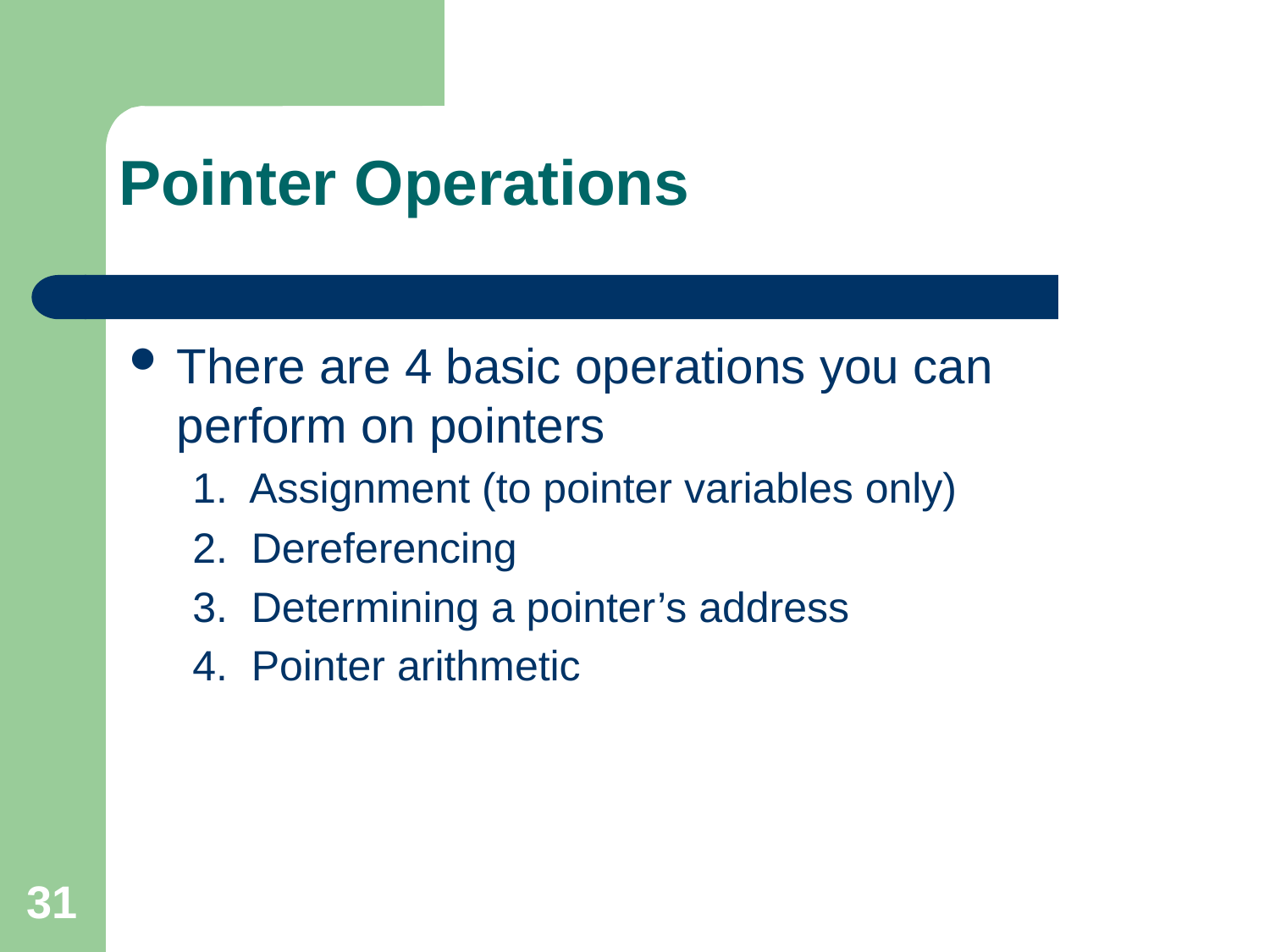

# Pointer Operations
There are 4 basic operations you can perform on pointers
1.  Assignment (to pointer variables only)
2.  Dereferencing
3.  Determining a pointer’s address
4.  Pointer arithmetic
31